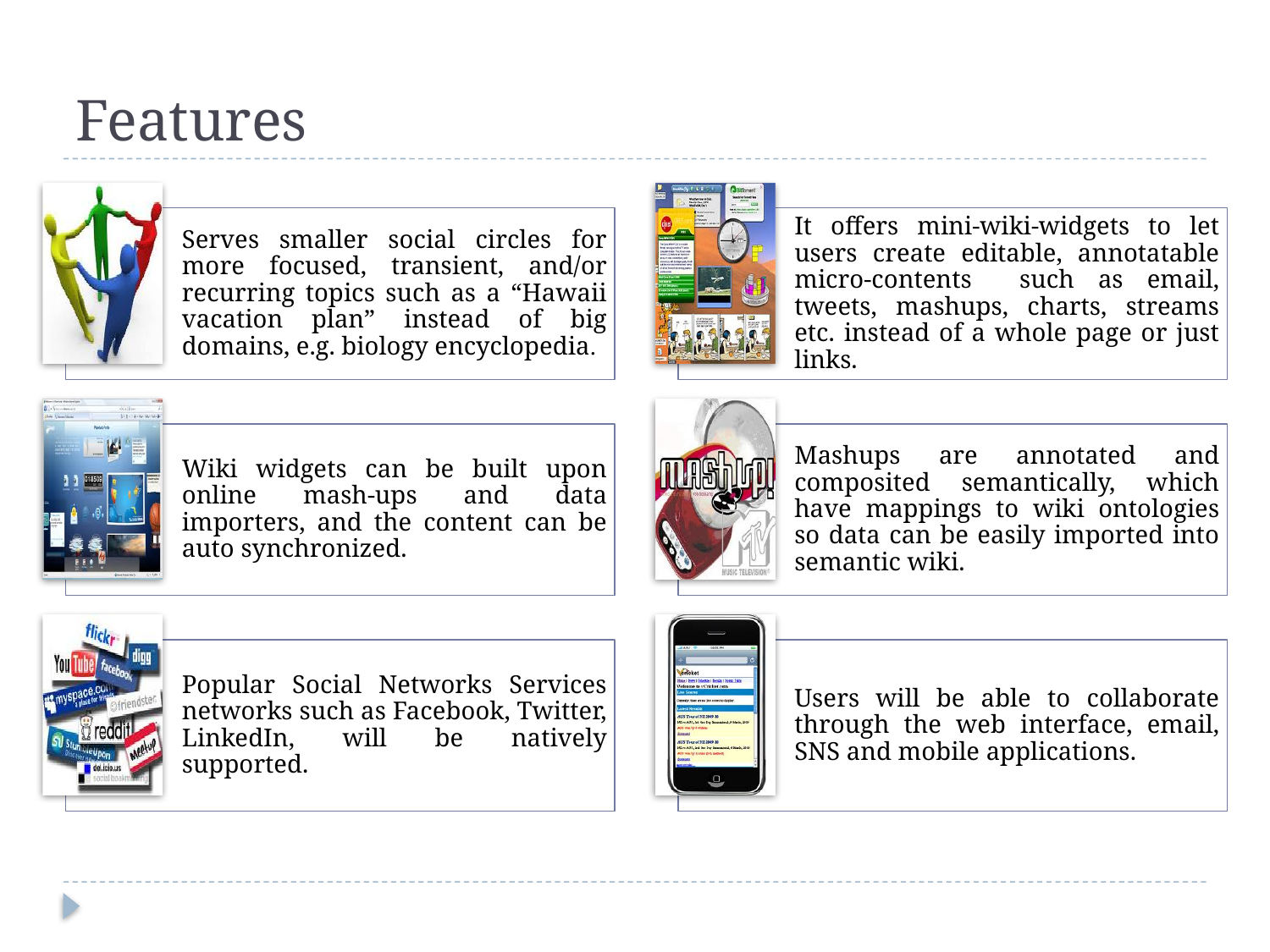

# Features
Serves smaller social circles for more focused, transient, and/or recurring topics such as a “Hawaii vacation plan” instead of big domains, e.g. biology encyclopedia.
It offers mini-wiki-widgets to let users create editable, annotatable micro-contents  such as email, tweets, mashups, charts, streams etc. instead of a whole page or just links.
Wiki widgets can be built upon online mash-ups and data importers, and the content can be auto synchronized.
Mashups are annotated and composited semantically, which have mappings to wiki ontologies so data can be easily imported into semantic wiki.
Popular Social Networks Services networks such as Facebook, Twitter, LinkedIn, will be natively supported.
Users will be able to collaborate through the web interface, email, SNS and mobile applications.